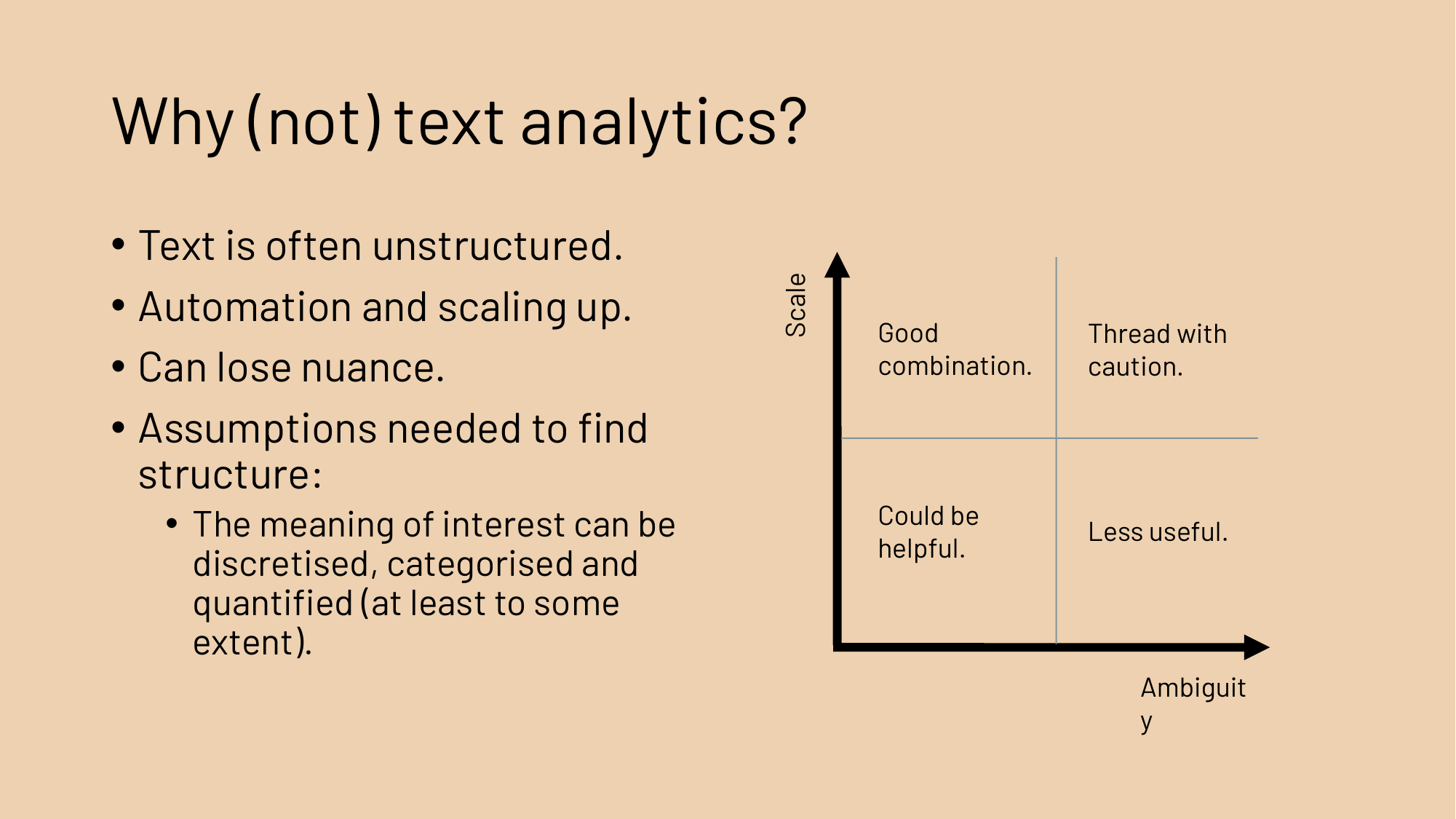

# Why (not) text analytics?
Text is often unstructured.
Automation and scaling up.
Can lose nuance.
Assumptions needed to find structure:
The meaning of interest can be discretised, categorised and quantified (at least to some extent).

Scale
Good combination.
Thread with caution.

Could be helpful.
Less useful.
Ambiguity